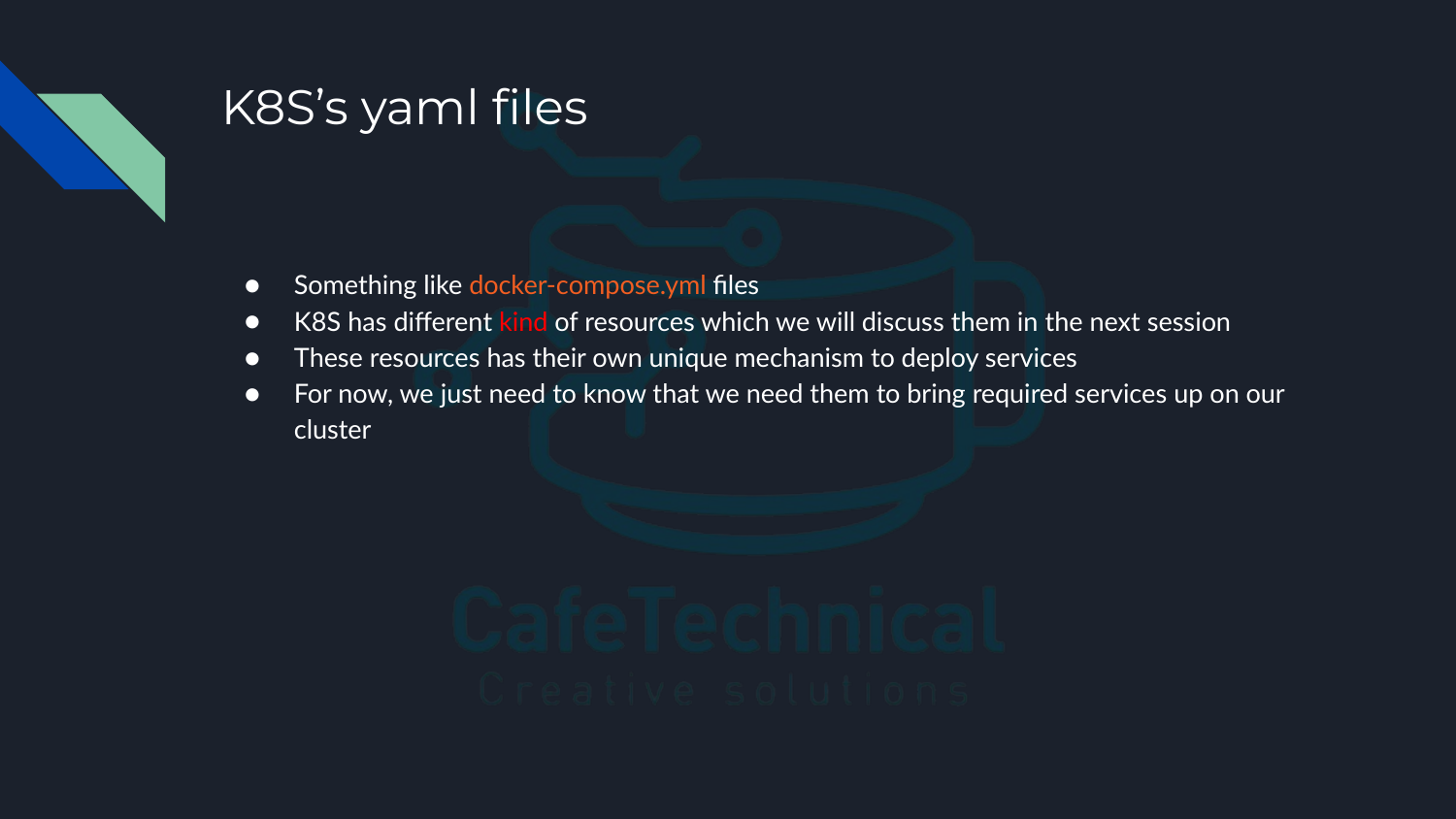

# K8S’s yaml files
Something like docker-compose.yml files
K8S has different kind of resources which we will discuss them in the next session
These resources has their own unique mechanism to deploy services
For now, we just need to know that we need them to bring required services up on our cluster